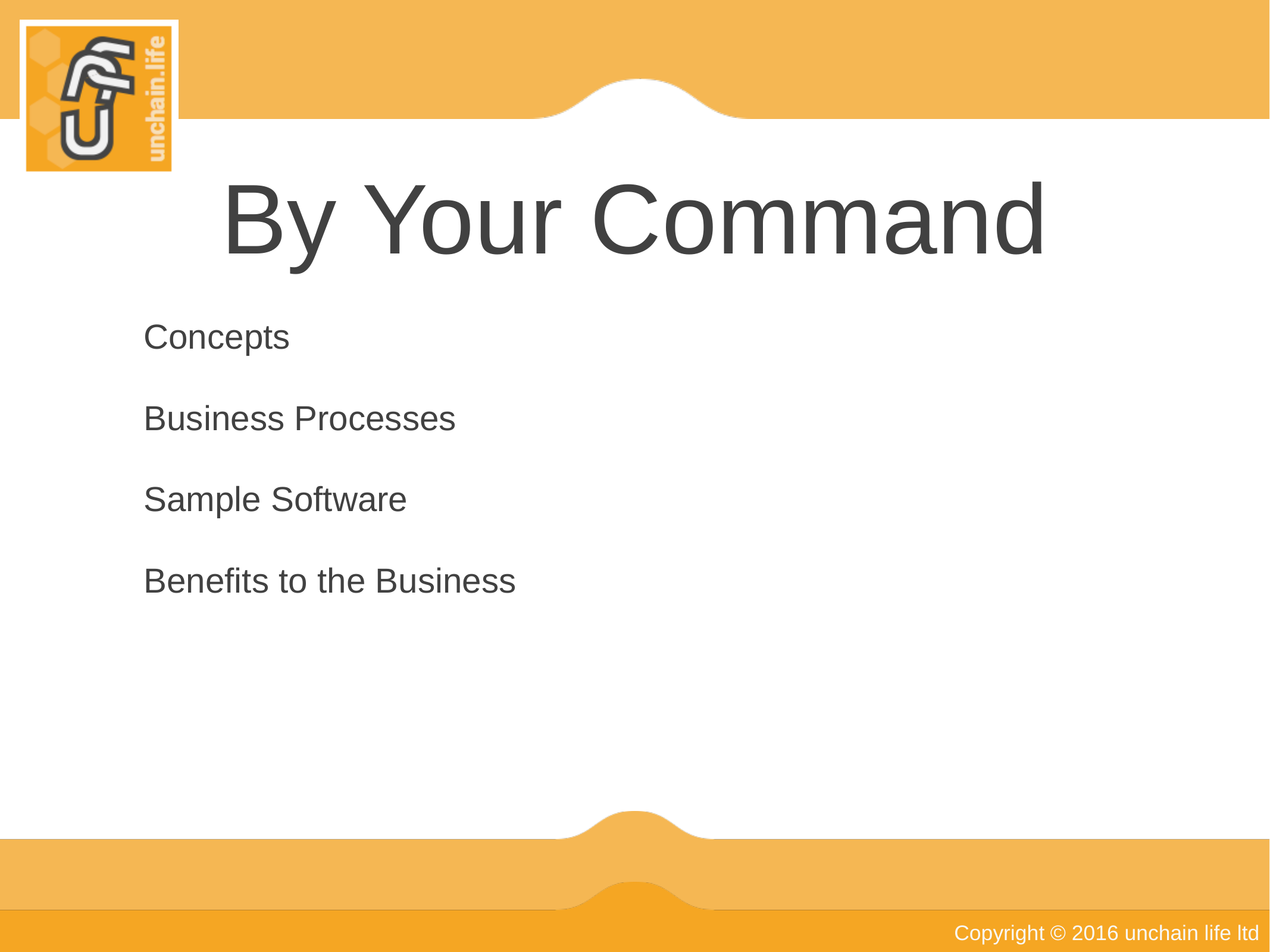

# By Your Command
Concepts
Business Processes
Sample Software
Benefits to the Business